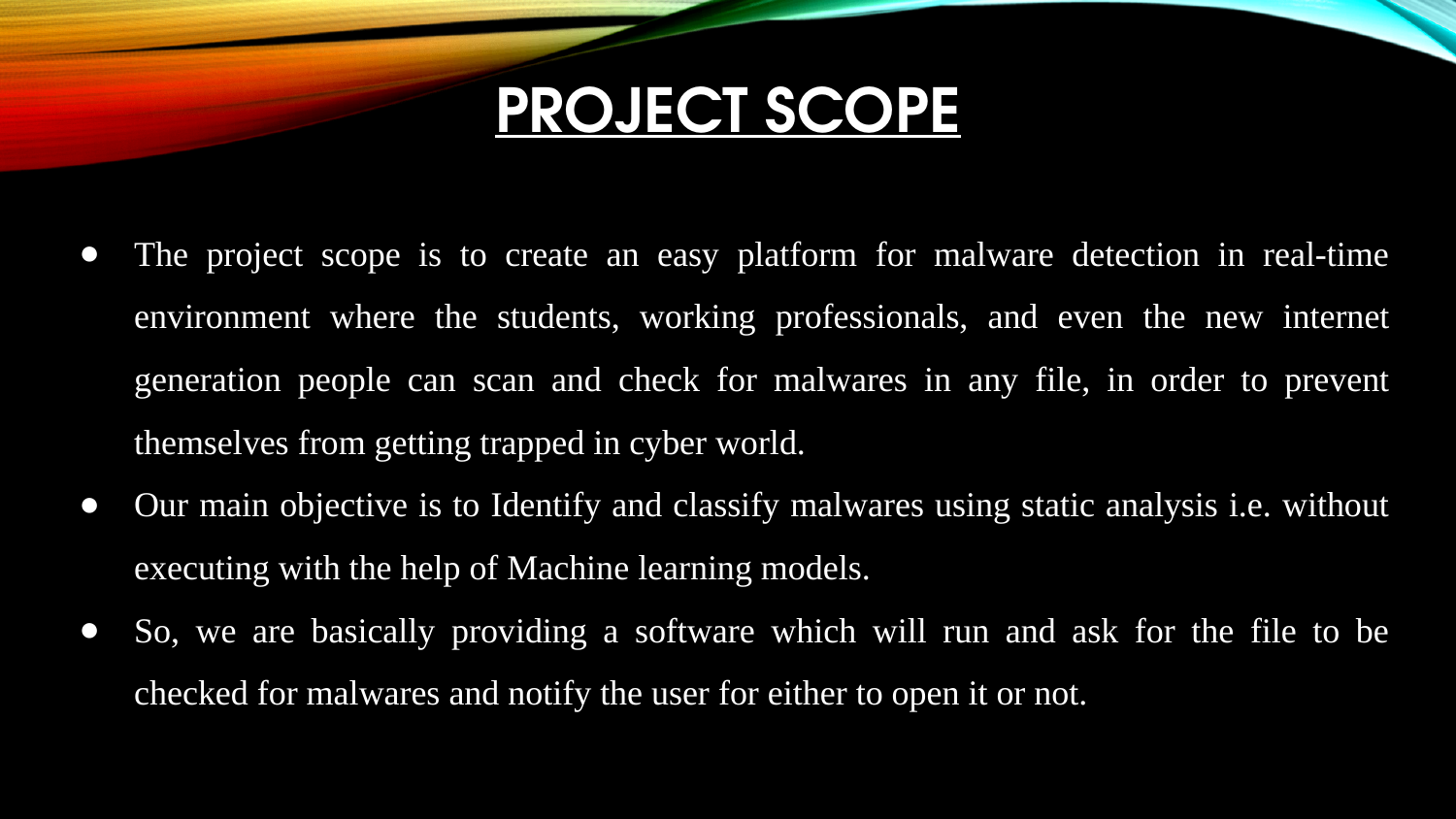

# PROJECT SCOPE
The project scope is to create an easy platform for malware detection in real-time environment where the students, working professionals, and even the new internet generation people can scan and check for malwares in any file, in order to prevent themselves from getting trapped in cyber world.
Our main objective is to Identify and classify malwares using static analysis i.e. without executing with the help of Machine learning models.
So, we are basically providing a software which will run and ask for the file to be checked for malwares and notify the user for either to open it or not.